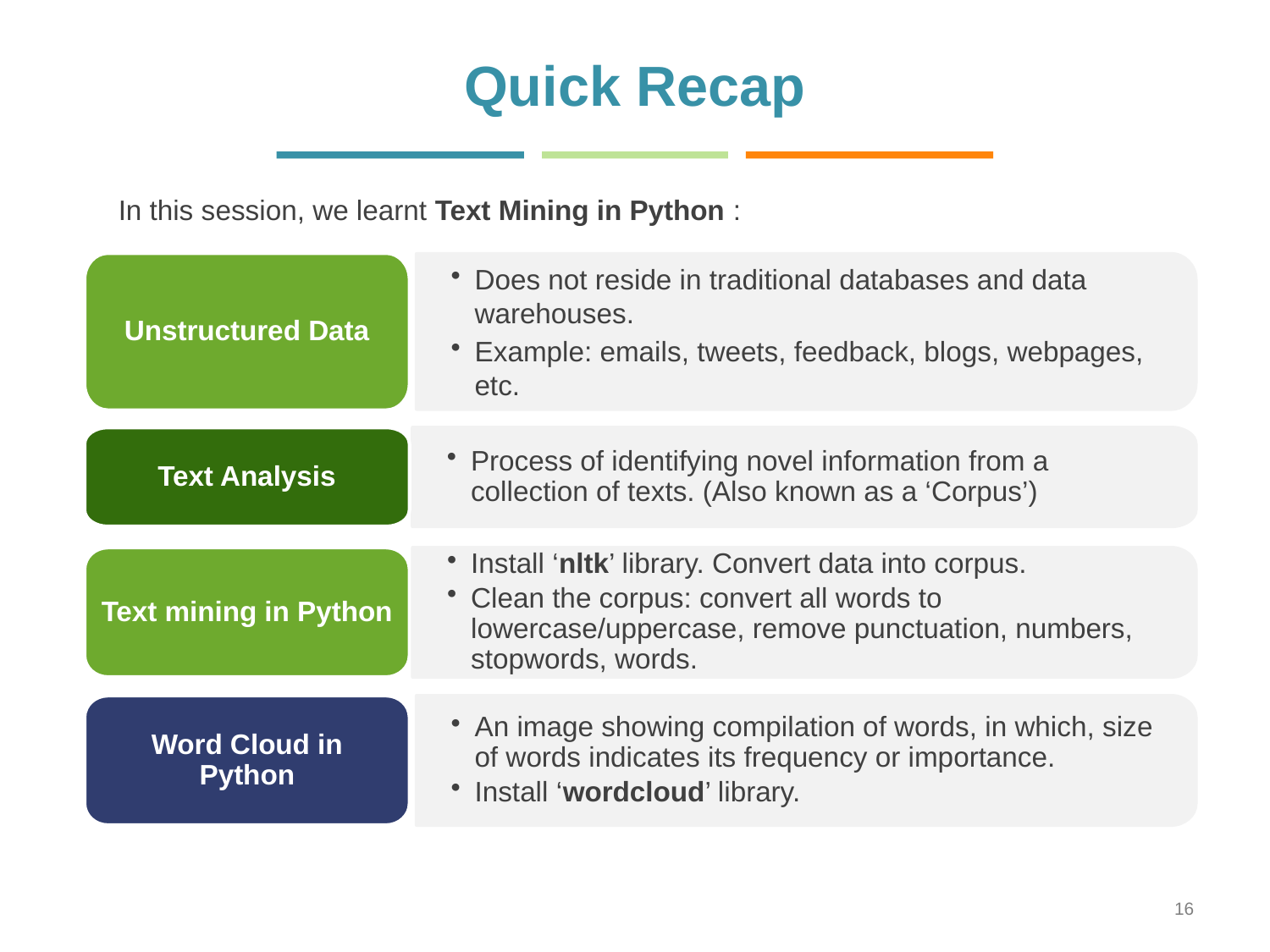

# Quick Recap

In this session, we learnt Text Mining in Python :
Unstructured Data
Does not reside in traditional databases and data warehouses.
Example: emails, tweets, feedback, blogs, webpages, etc.
Process of identifying novel information from a collection of texts. (Also known as a ‘Corpus’)
Text Analysis
Word Cloud in Python
An image showing compilation of words, in which, size of words indicates its frequency or importance.
Install ‘wordcloud’ library.
Text mining in Python
Install ‘nltk’ library. Convert data into corpus.
Clean the corpus: convert all words to lowercase/uppercase, remove punctuation, numbers, stopwords, words.
16